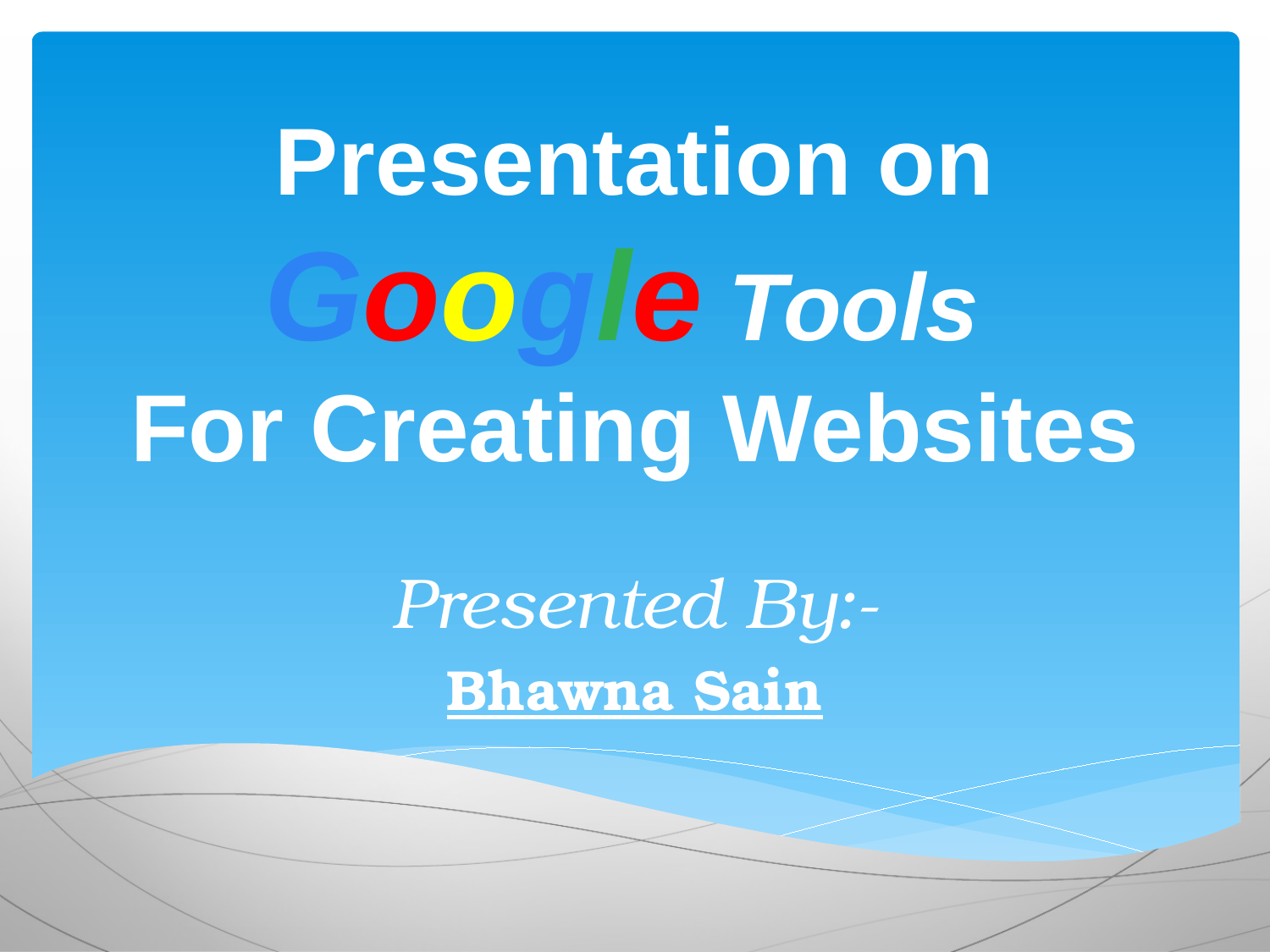

# Presentation on Google Tools For Creating Websites
Presented By:-
Bhawna Sain